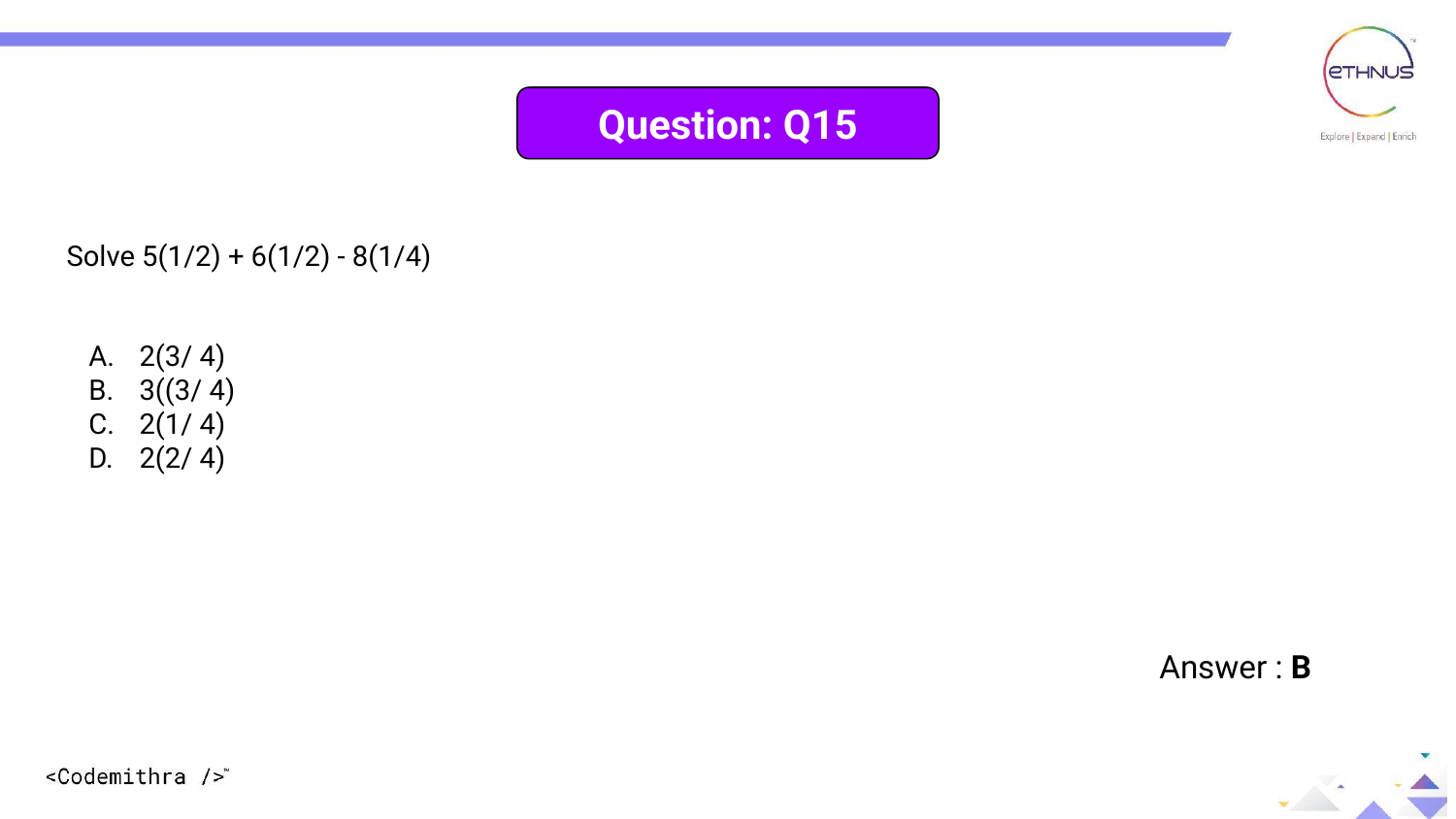

Question: Q15
Solve 5(1/2) + 6(1/2) - 8(1/4)

2(3/ 4)
3((3/ 4)
2(1/ 4)
2(2/ 4)
Answer : B